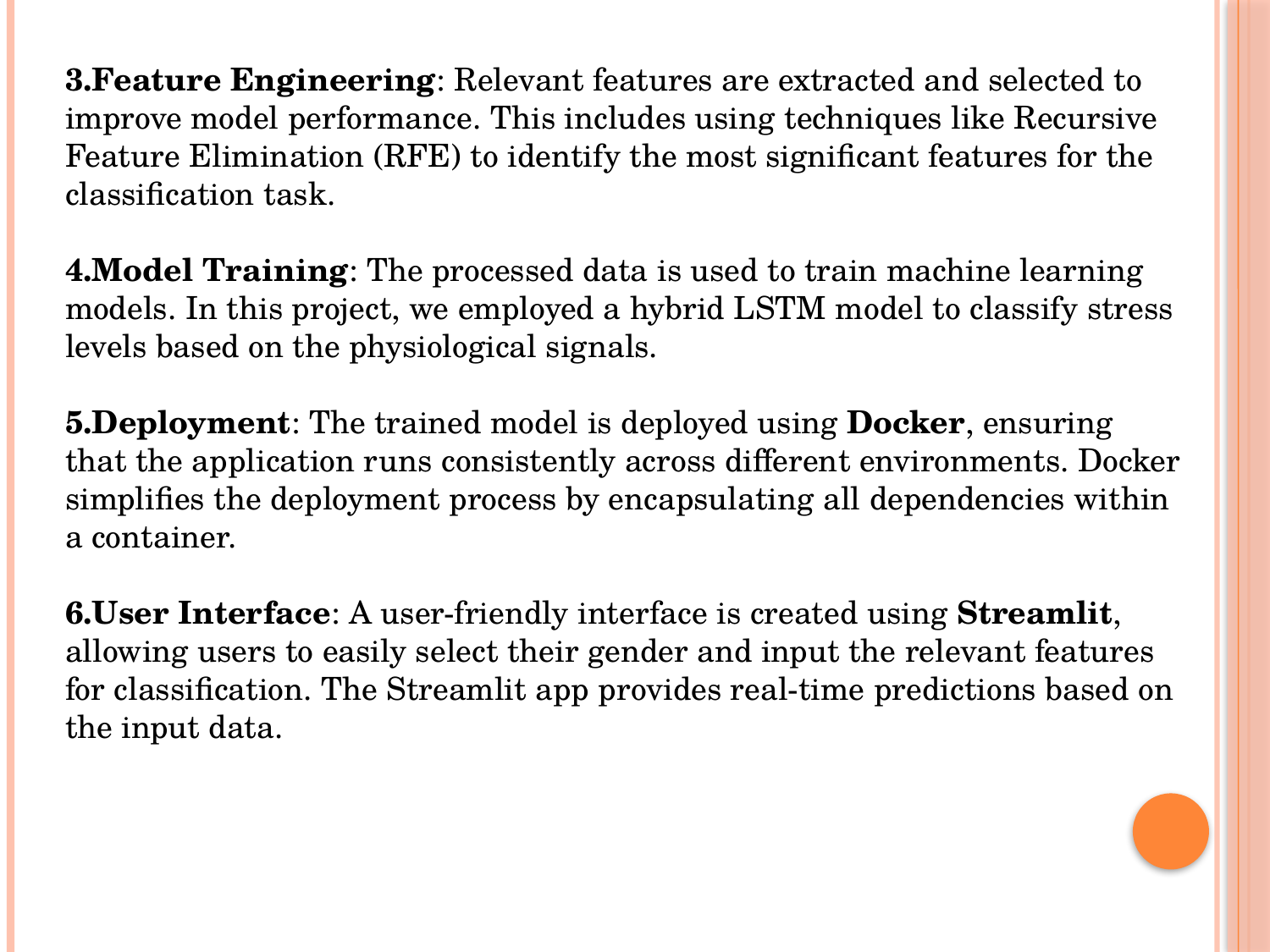

3.Feature Engineering: Relevant features are extracted and selected to improve model performance. This includes using techniques like Recursive Feature Elimination (RFE) to identify the most significant features for the classification task.

4.Model Training: The processed data is used to train machine learning models. In this project, we employed a hybrid LSTM model to classify stress levels based on the physiological signals.

5.Deployment: The trained model is deployed using Docker, ensuring that the application runs consistently across different environments. Docker simplifies the deployment process by encapsulating all dependencies within a container.

6.User Interface: A user-friendly interface is created using Streamlit, allowing users to easily select their gender and input the relevant features for classification. The Streamlit app provides real-time predictions based on the input data.